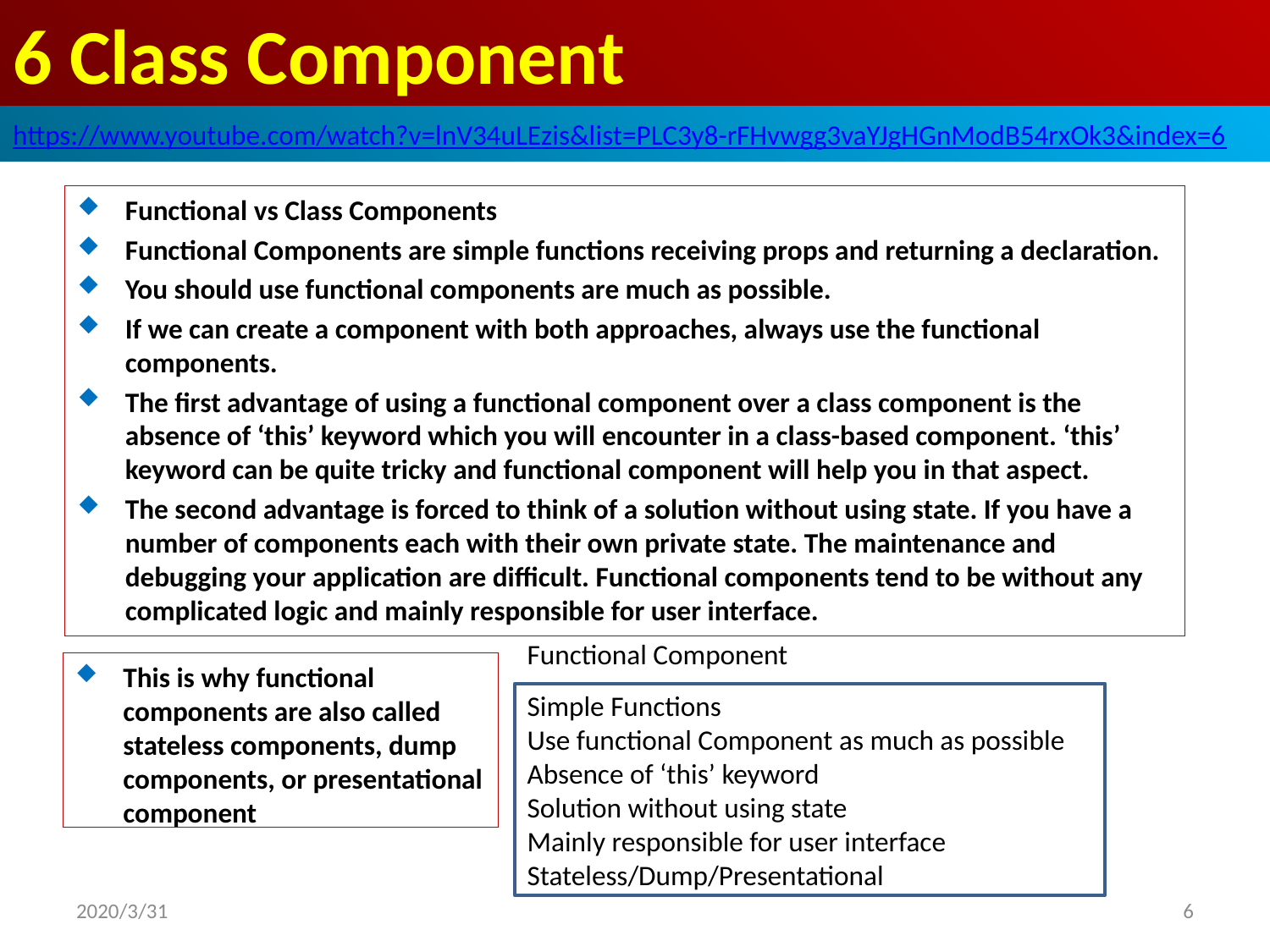

# 6 Class Component
https://www.youtube.com/watch?v=lnV34uLEzis&list=PLC3y8-rFHvwgg3vaYJgHGnModB54rxOk3&index=6
Functional vs Class Components
Functional Components are simple functions receiving props and returning a declaration.
You should use functional components are much as possible.
If we can create a component with both approaches, always use the functional components.
The first advantage of using a functional component over a class component is the absence of ‘this’ keyword which you will encounter in a class-based component. ‘this’ keyword can be quite tricky and functional component will help you in that aspect.
The second advantage is forced to think of a solution without using state. If you have a number of components each with their own private state. The maintenance and debugging your application are difficult. Functional components tend to be without any complicated logic and mainly responsible for user interface.
Functional Component
This is why functional components are also called stateless components, dump components, or presentational component
Simple Functions
Use functional Component as much as possible
Absence of ‘this’ keyword
Solution without using state
Mainly responsible for user interface
Stateless/Dump/Presentational
2020/3/31
6